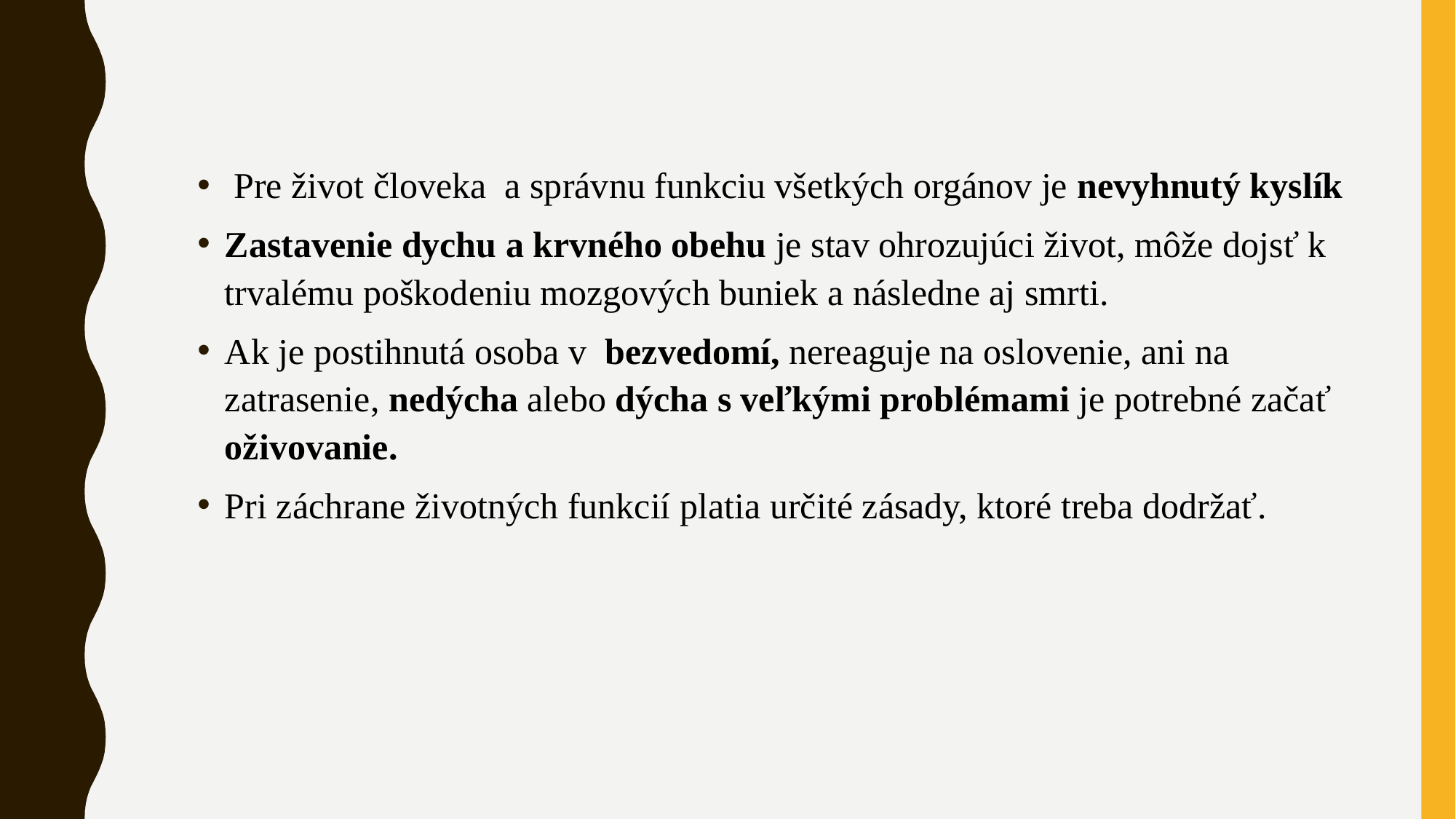

Pre život človeka  a správnu funkciu všetkých orgánov je nevyhnutý kyslík
Zastavenie dychu a krvného obehu je stav ohrozujúci život, môže dojsť k trvalému poškodeniu mozgových buniek a následne aj smrti.
Ak je postihnutá osoba v  bezvedomí, nereaguje na oslovenie, ani na zatrasenie, nedýcha alebo dýcha s veľkými problémami je potrebné začať oživovanie.
Pri záchrane životných funkcií platia určité zásady, ktoré treba dodržať.